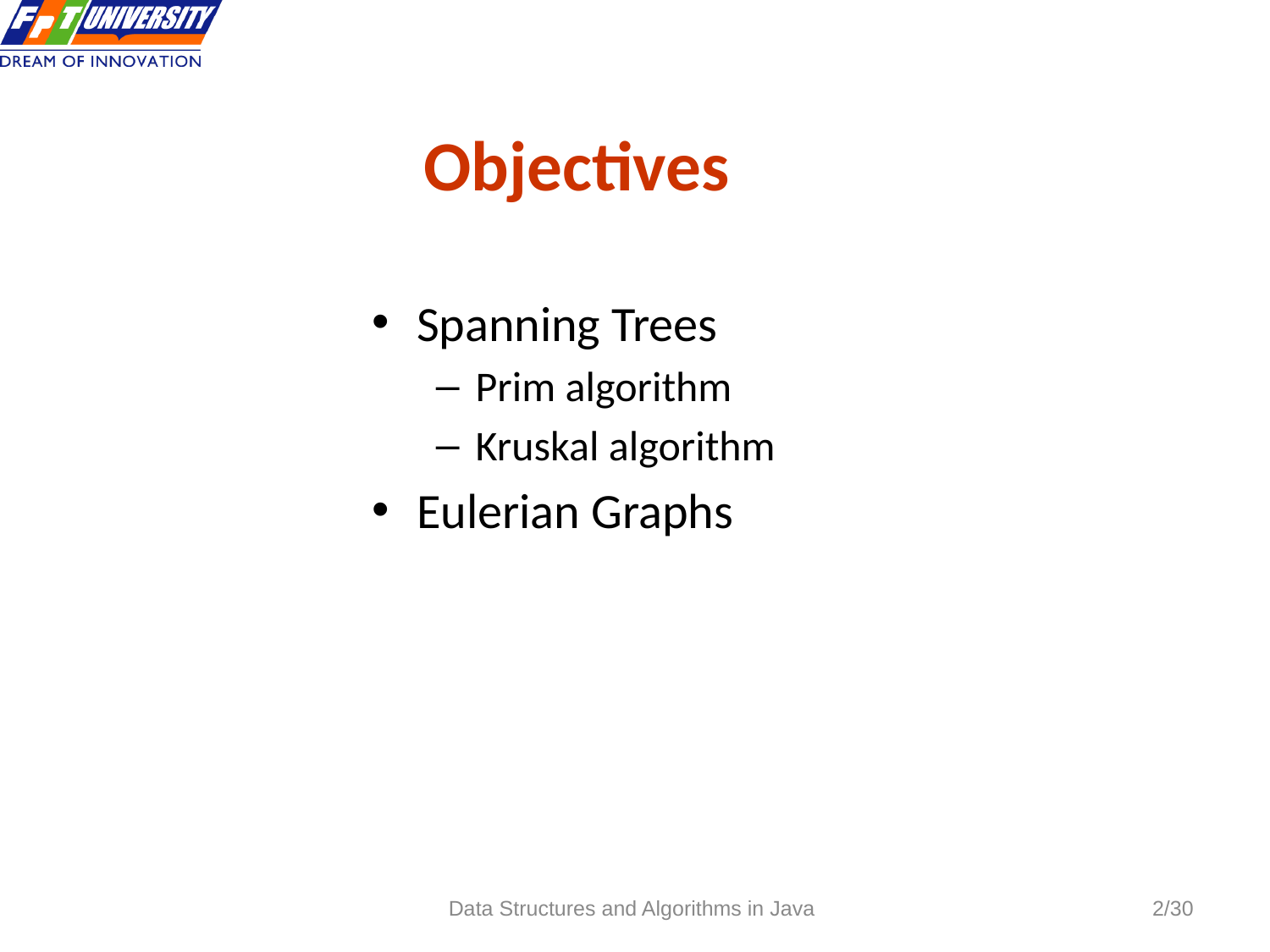

Objectives
 2
Spanning Trees
Prim algorithm
Kruskal algorithm
Eulerian Graphs
Data Structures and Algorithms in Java
2/30